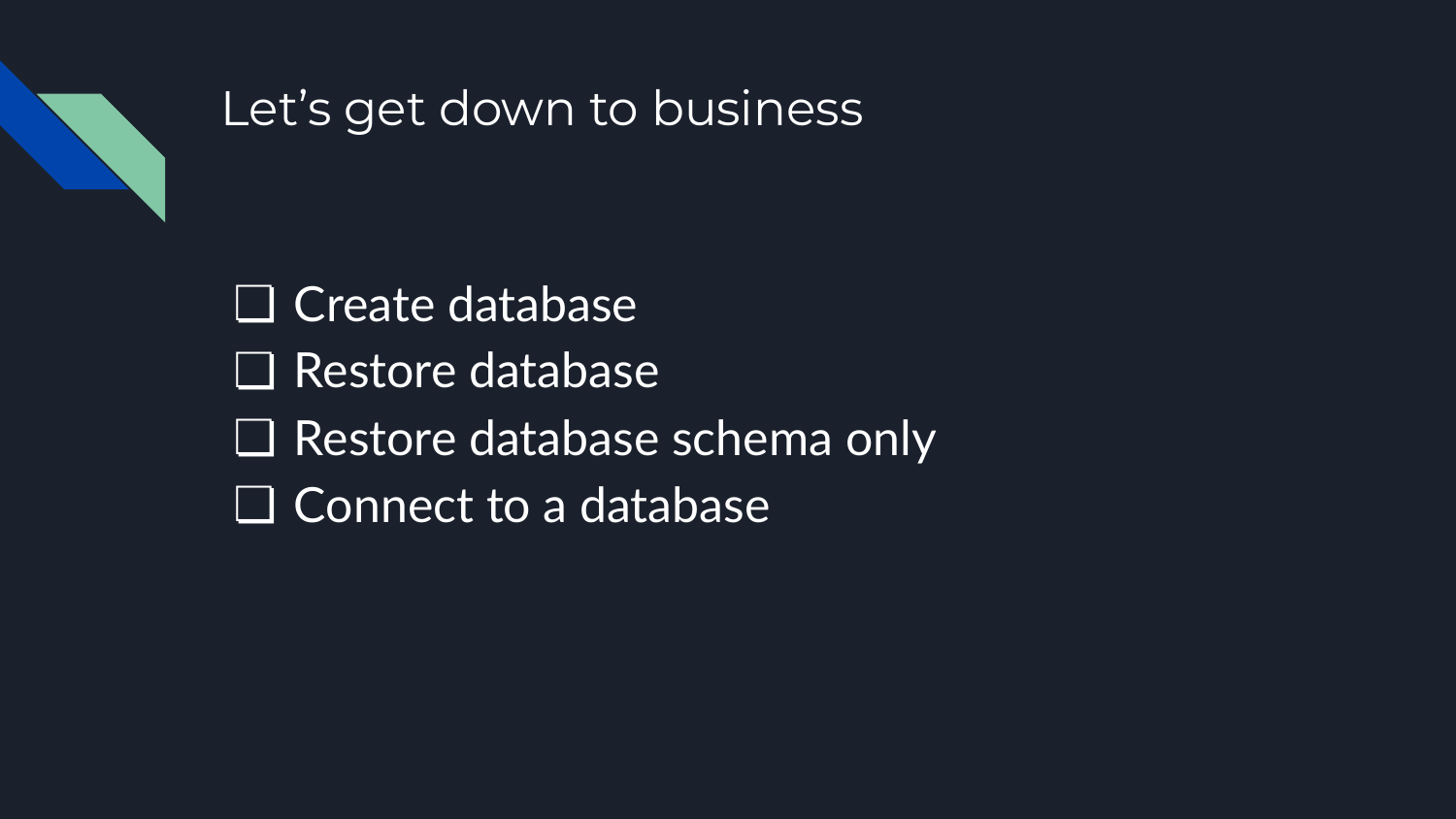

# Let’s get down to business
Create database
Restore database
Restore database schema only
Connect to a database